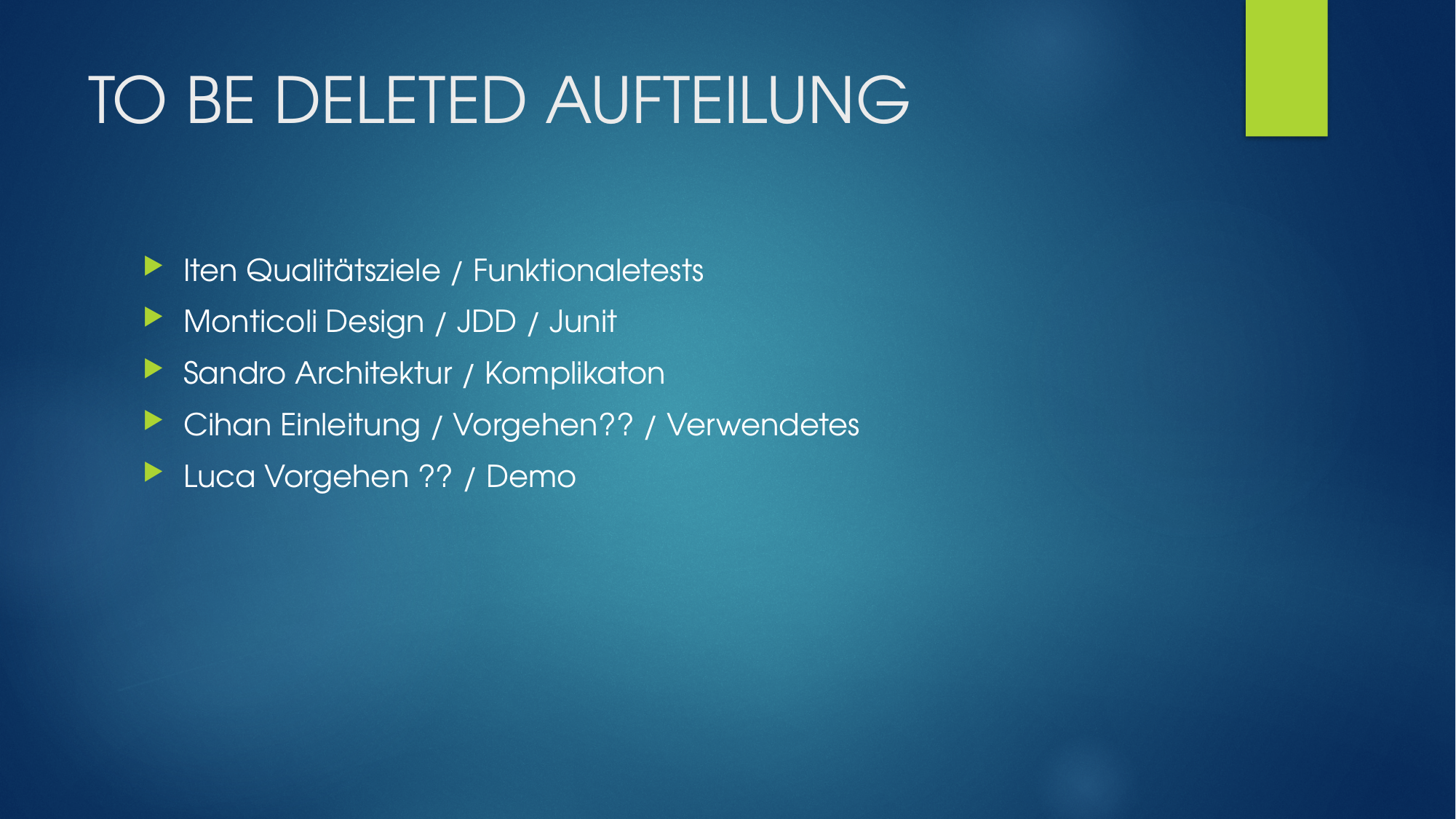

# TO BE DELETED AUFTEILUNG
Iten Qualitätsziele / Funktionaletests
Monticoli Design / JDD / Junit
Sandro Architektur / Komplikaton
Cihan Einleitung / Vorgehen?? / Verwendetes
Luca Vorgehen ?? / Demo